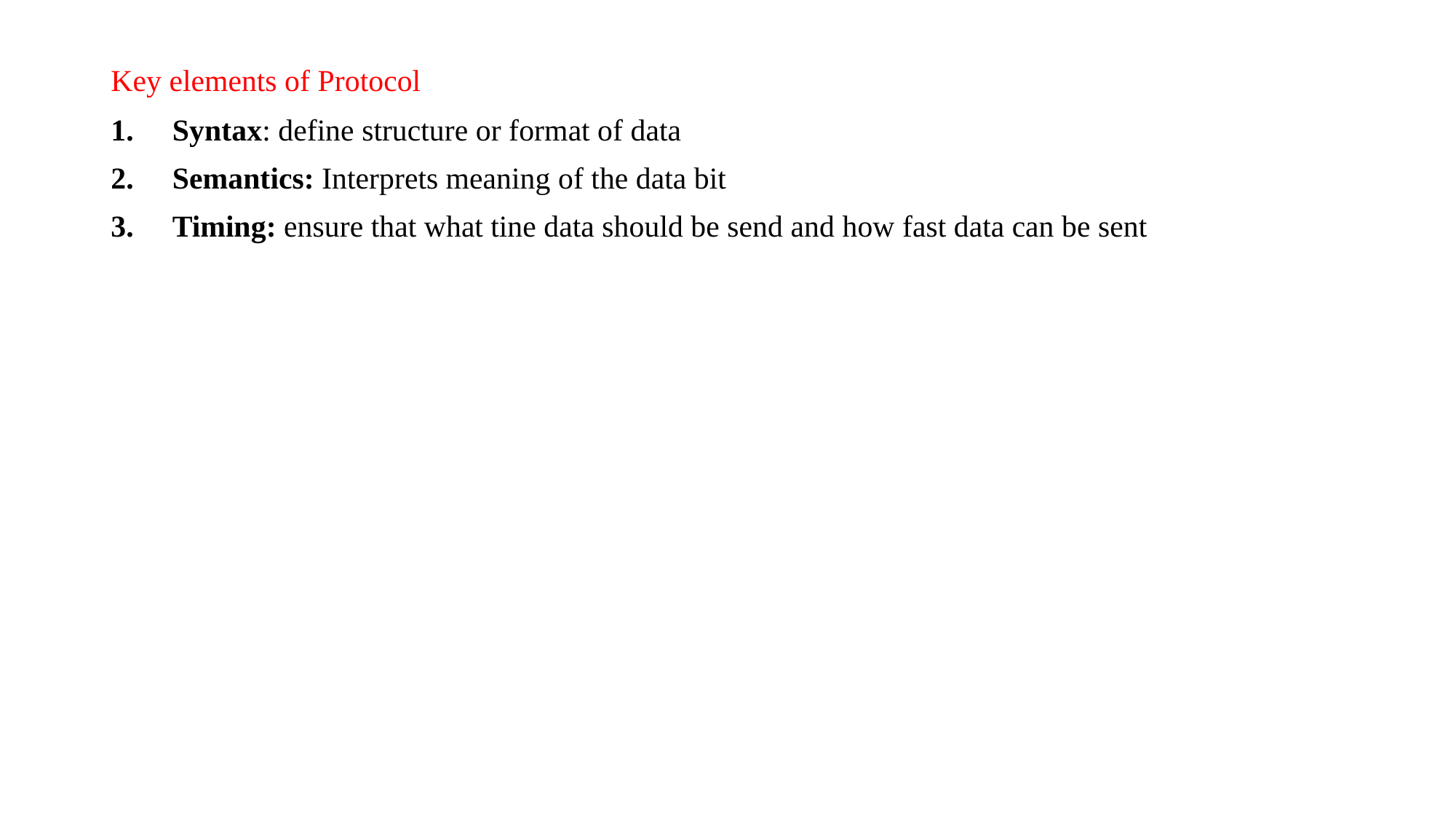

# Key elements of Protocol
Syntax: define structure or format of data
Semantics: Interprets meaning of the data bit
Timing: ensure that what tine data should be send and how fast data can be sent